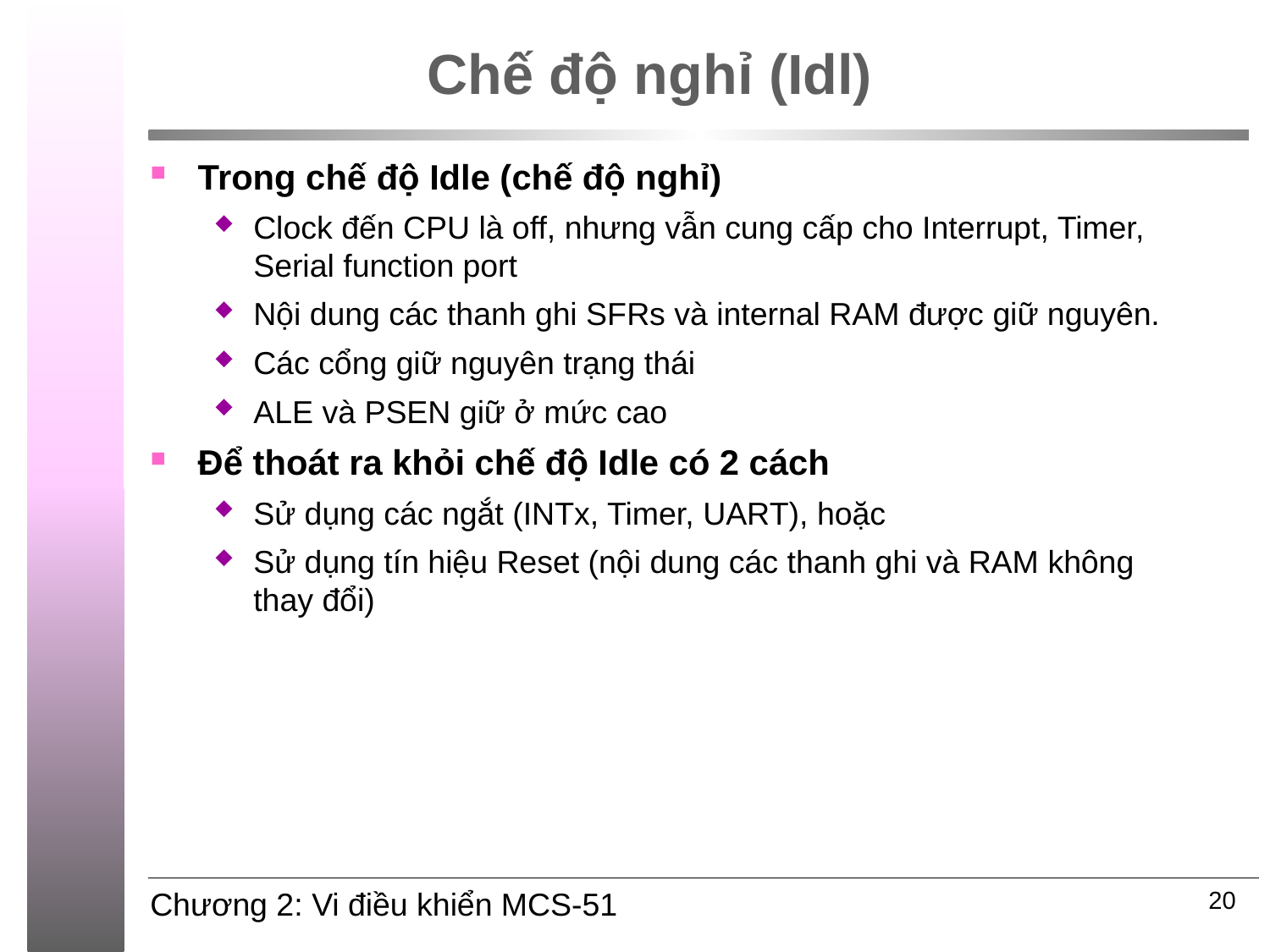

# Chế độ nghỉ (Idl)
Trong chế độ Idle (chế độ nghỉ)
Clock đến CPU là off, nhưng vẫn cung cấp cho Interrupt, Timer, Serial function port
Nội dung các thanh ghi SFRs và internal RAM được giữ nguyên.
Các cổng giữ nguyên trạng thái
ALE và PSEN giữ ở mức cao
Để thoát ra khỏi chế độ Idle có 2 cách
Sử dụng các ngắt (INTx, Timer, UART), hoặc
Sử dụng tín hiệu Reset (nội dung các thanh ghi và RAM không thay đổi)
20